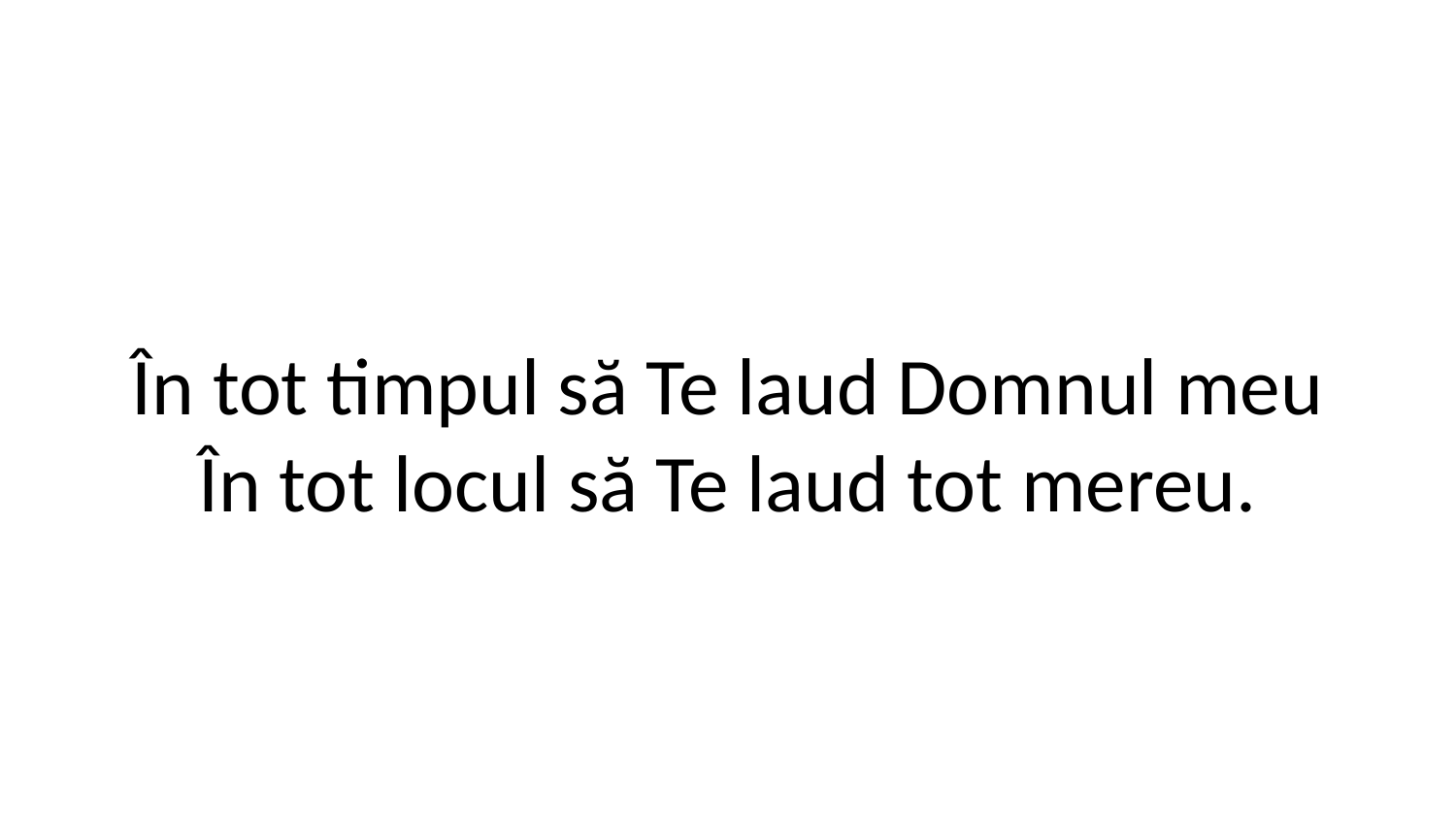

În tot timpul să Te laud Domnul meu
În tot locul să Te laud tot mereu.